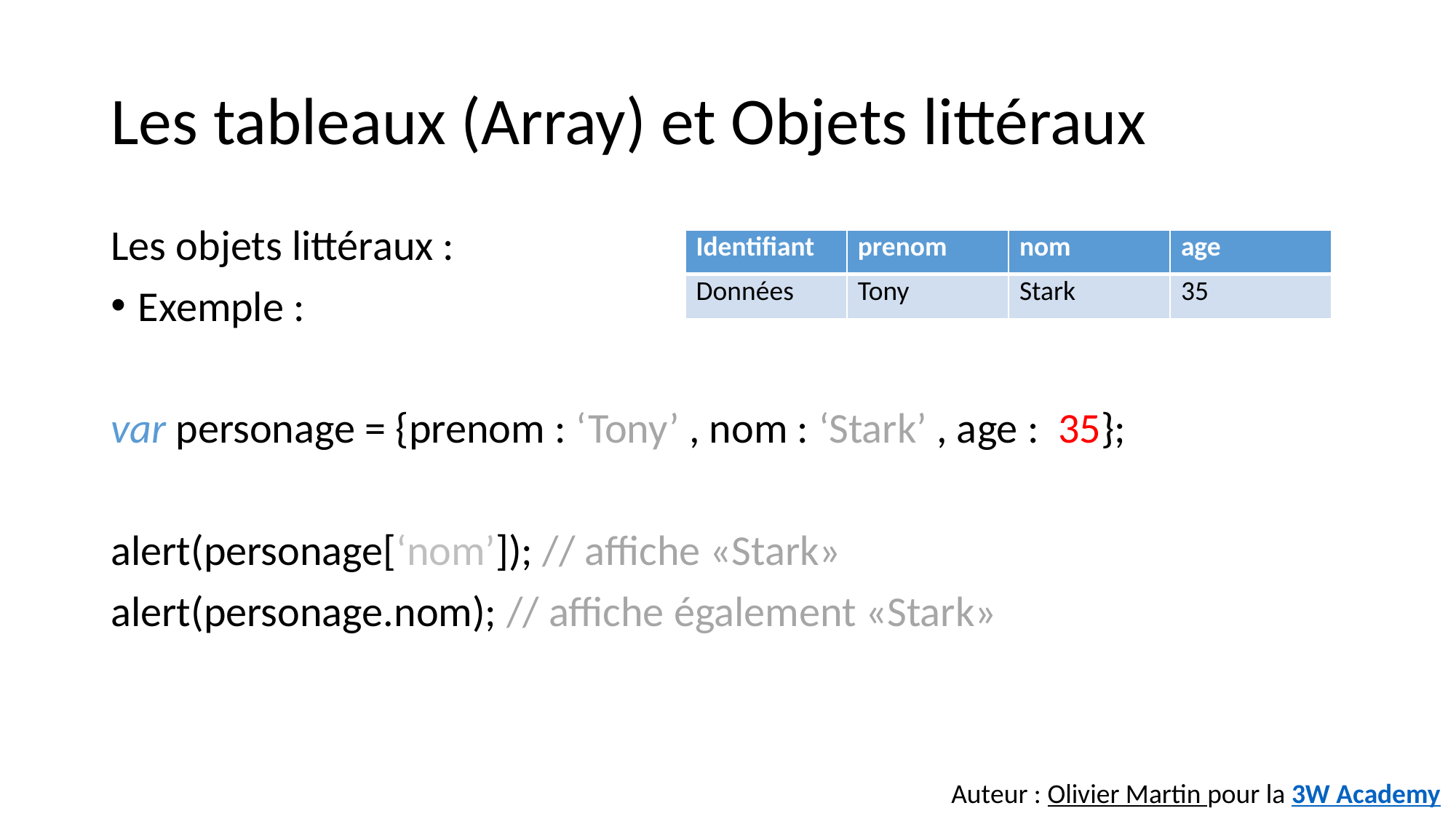

# Les tableaux (Array) et Objets littéraux
Les objets littéraux :
Exemple :

var personage = {prenom : ‘Tony’ , nom : ‘Stark’ , age :  35};

alert(personage[‘nom’]); // affiche «Stark»
alert(personage.nom); // affiche également «Stark»
| Identifiant | prenom | nom | age |
| --- | --- | --- | --- |
| Données | Tony | Stark | 35 |
Auteur : Olivier Martin pour la 3W Academy